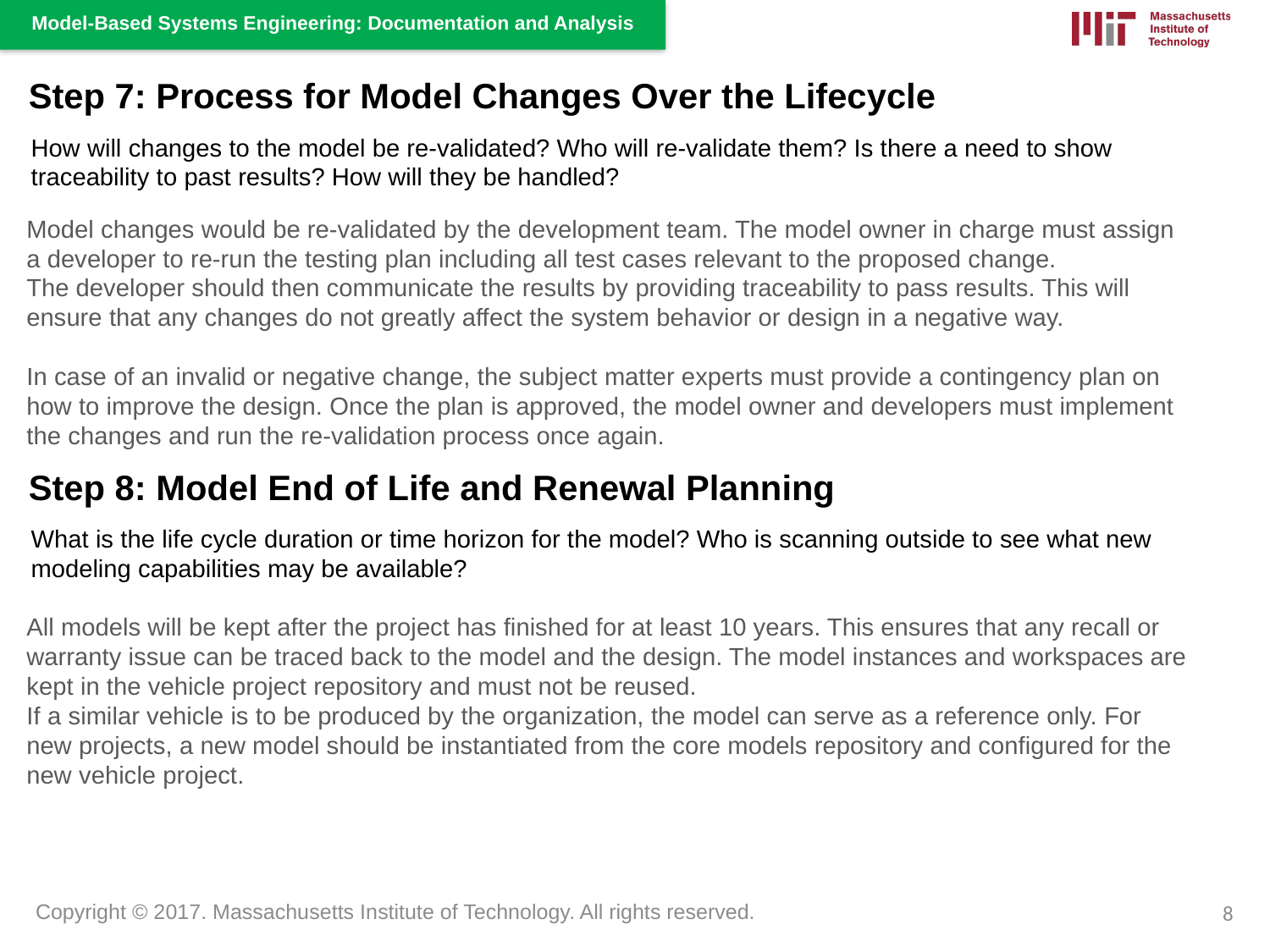

Step 7: Process for Model Changes Over the Lifecycle

How will changes to the model be re-validated? Who will re-validate them? Is there a need to show traceability to past results? How will they be handled?
Model changes would be re-validated by the development team. The model owner in charge must assign a developer to re-run the testing plan including all test cases relevant to the proposed change.
The developer should then communicate the results by providing traceability to pass results. This will ensure that any changes do not greatly affect the system behavior or design in a negative way.

In case of an invalid or negative change, the subject matter experts must provide a contingency plan on how to improve the design. Once the plan is approved, the model owner and developers must implement the changes and run the re-validation process once again.
Step 8: Model End of Life and Renewal Planning

What is the life cycle duration or time horizon for the model? Who is scanning outside to see what new modeling capabilities may be available?
All models will be kept after the project has finished for at least 10 years. This ensures that any recall or warranty issue can be traced back to the model and the design. The model instances and workspaces are kept in the vehicle project repository and must not be reused.
If a similar vehicle is to be produced by the organization, the model can serve as a reference only. For new projects, a new model should be instantiated from the core models repository and configured for the new vehicle project.
8